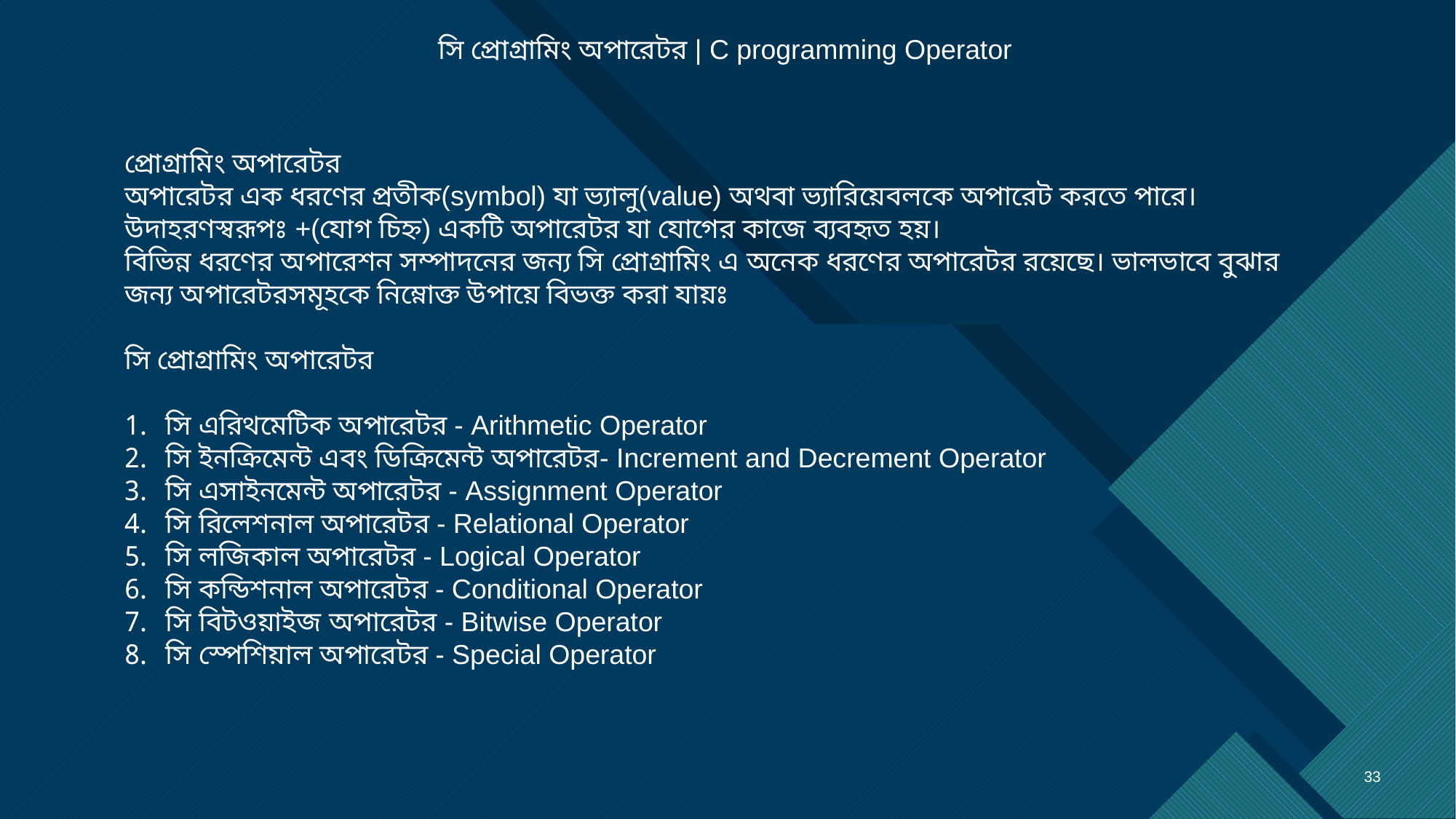

সি প্রোগ্রামিং অপারেটর | C programming Operator

প্রোগ্রামিং অপারেটর
অপারেটর এক ধরণের প্রতীক(symbol) যা ভ্যালু(value) অথবা ভ্যারিয়েবলকে অপারেট করতে পারে। উদাহরণস্বরূপঃ +(যোগ চিহ্ন) একটি অপারেটর যা যোগের কাজে ব্যবহৃত হয়।
বিভিন্ন ধরণের অপারেশন সম্পাদনের জন্য সি প্রোগ্রামিং এ অনেক ধরণের অপারেটর রয়েছে। ভালভাবে বুঝার জন্য অপারেটরসমূহকে নিম্নোক্ত উপায়ে বিভক্ত করা যায়ঃ

সি প্রোগ্রামিং অপারেটর

সি এরিথমেটিক অপারেটর - Arithmetic Operator
সি ইনক্রিমেন্ট এবং ডিক্রিমেন্ট অপারেটর- Increment and Decrement Operator
সি এসাইনমেন্ট অপারেটর - Assignment Operator
সি রিলেশনাল অপারেটর - Relational Operator
সি লজিকাল অপারেটর - Logical Operator
সি কন্ডিশনাল অপারেটর - Conditional Operator
সি বিটওয়াইজ অপারেটর - Bitwise Operator
সি স্পেশিয়াল অপারেটর - Special Operator

33